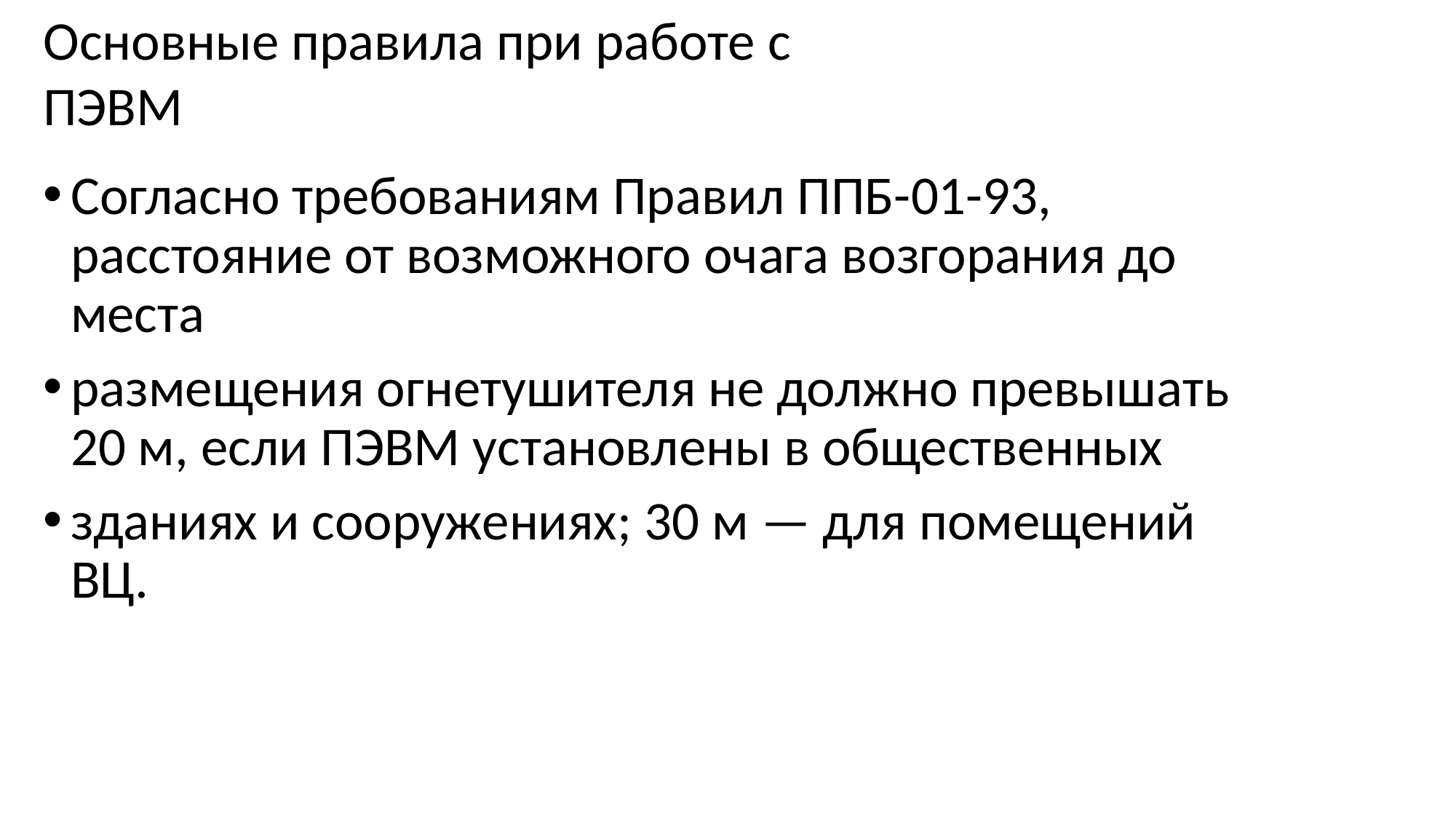

Основные правила при работе с ПЭВМ
Согласно требованиям Правил ППБ-01-93, расстояние от возможного очага возгорания до места
размещения огнетушителя не должно превышать 20 м, если ПЭВМ установлены в общественных
зданиях и сооружениях; 30 м — для помещений ВЦ.